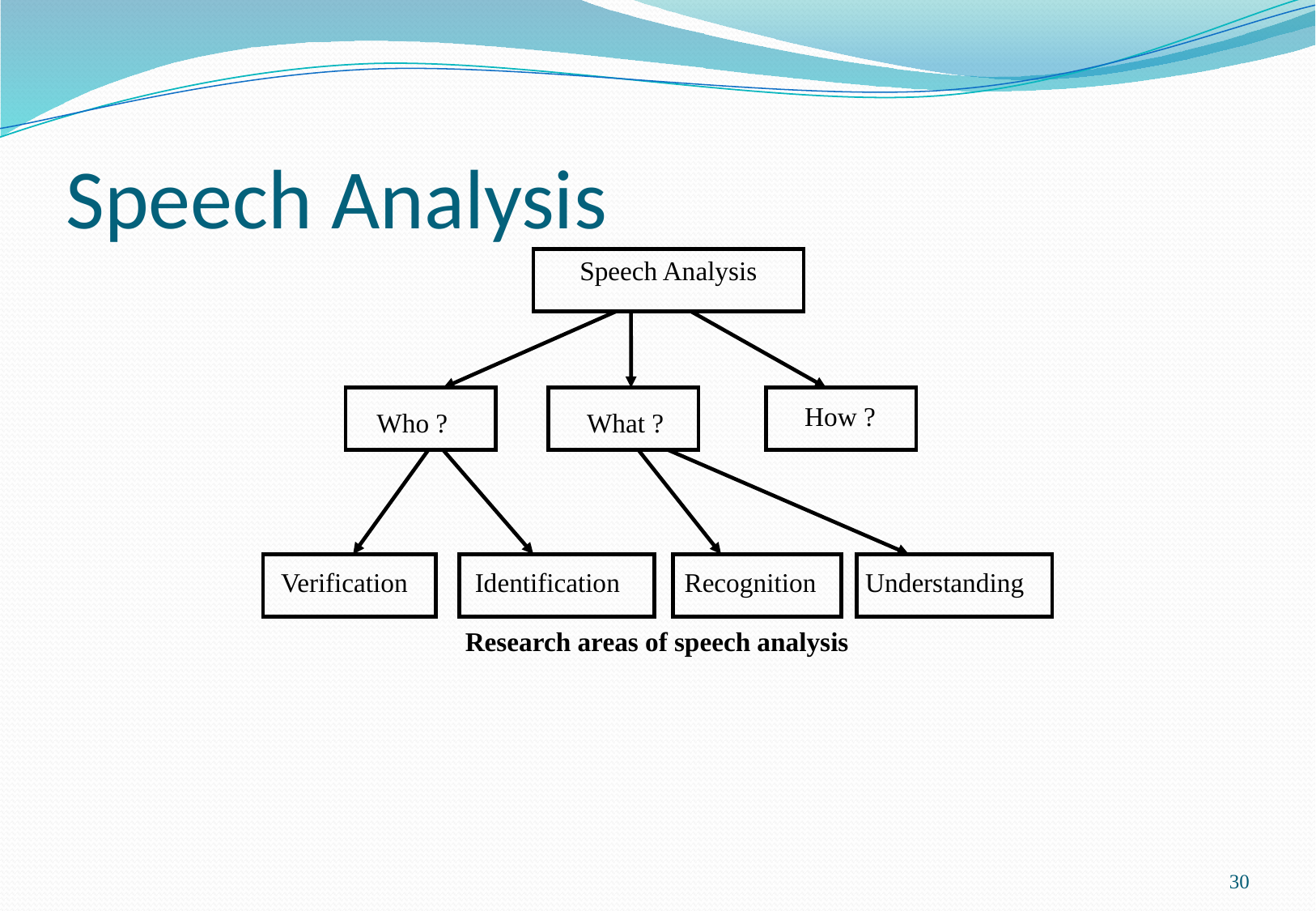

# Speech Analysis

Speech Analysis

How ?

Who ?

What ?

Verification

Identification

Recognition

Understanding

Research areas of speech analysis

30